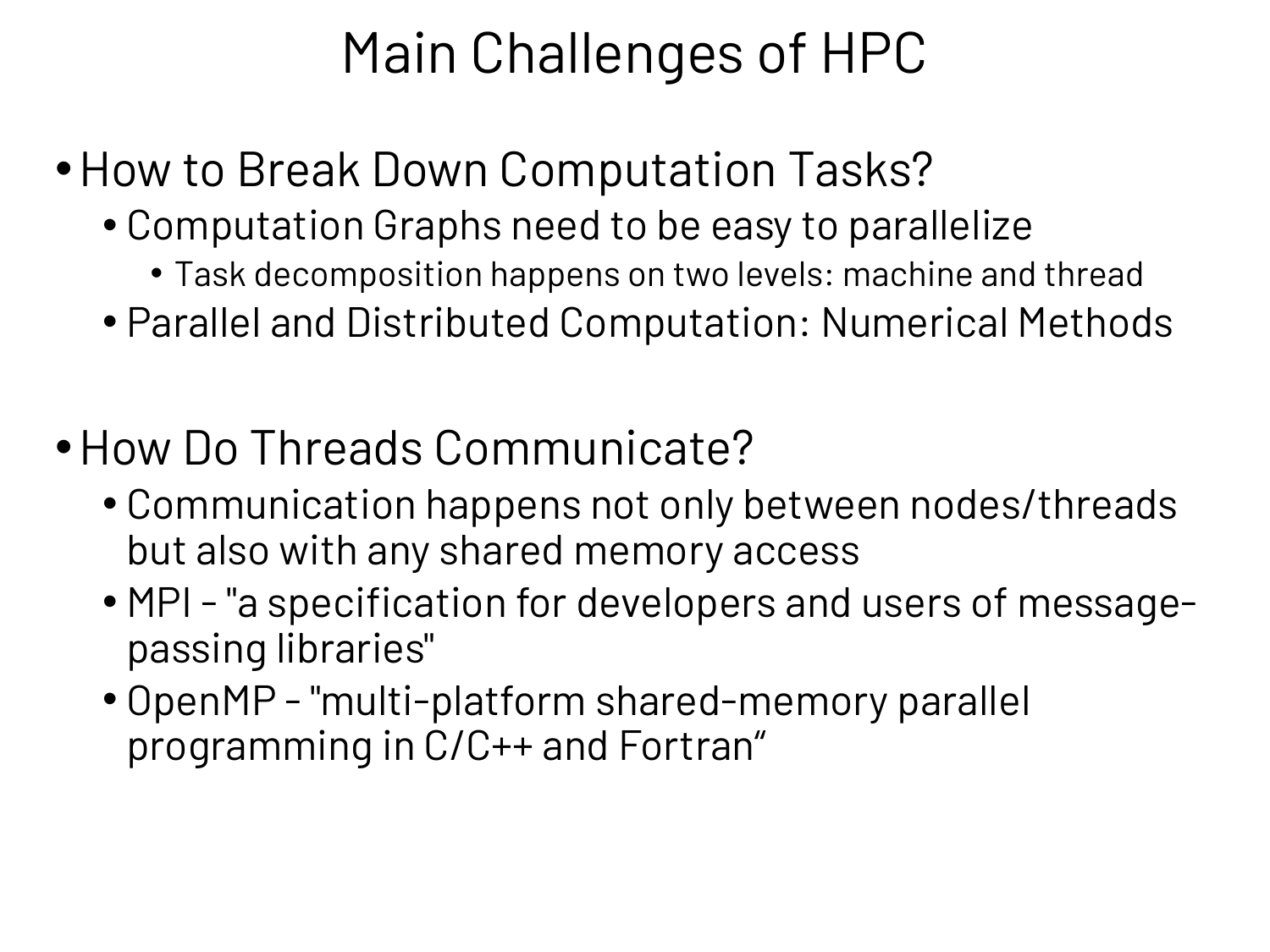

# Main Challenges of HPC
How to Break Down Computation Tasks?
Computation Graphs need to be easy to parallelize
Task decomposition happens on two levels: machine and thread
Parallel and Distributed Computation: Numerical Methods

How Do Threads Communicate?
Communication happens not only between nodes/threads but also with any shared memory access
MPI - "a specification for developers and users of message-passing libraries"
OpenMP - "multi-platform shared-memory parallel programming in C/C++ and Fortran“